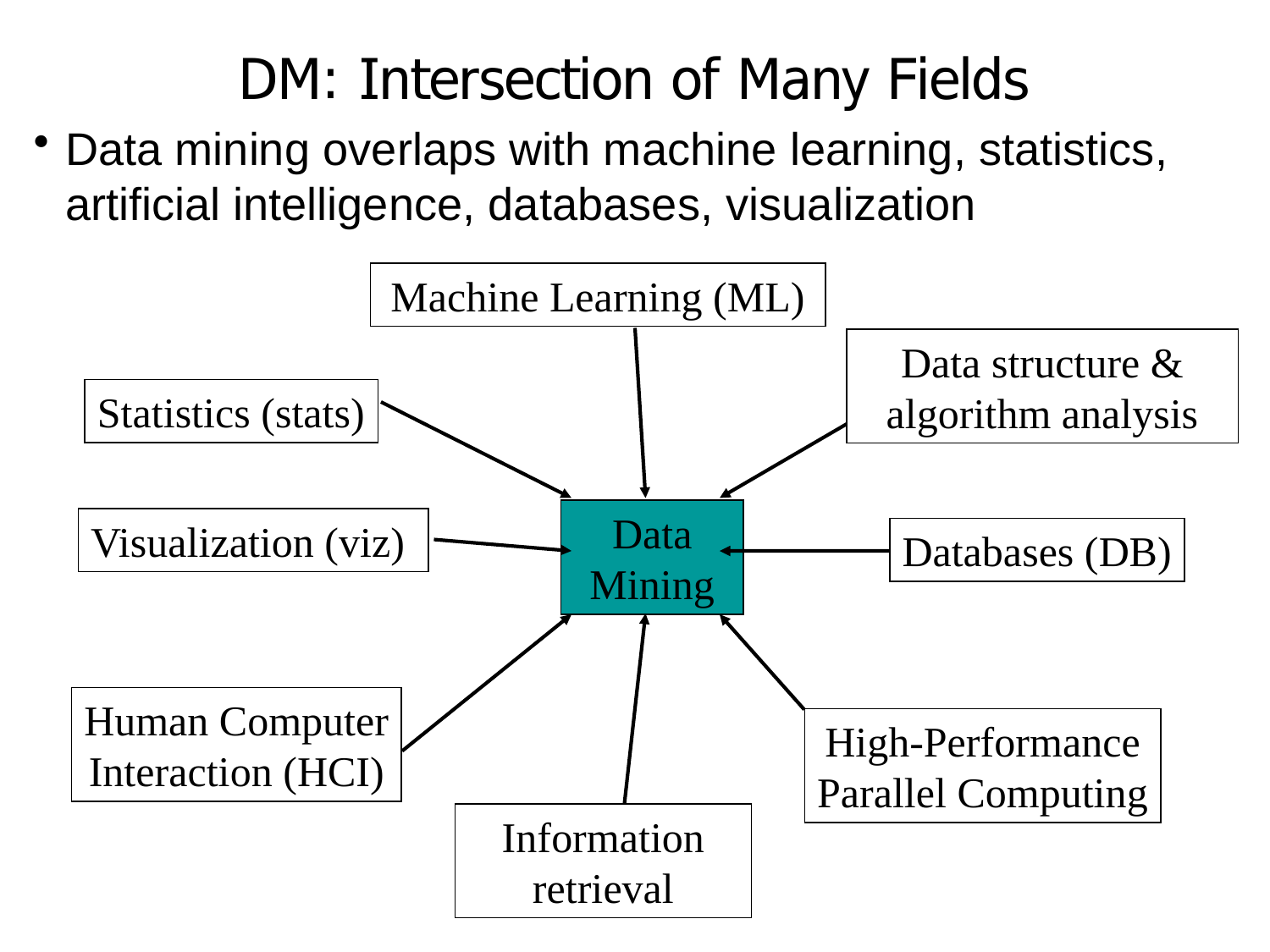

# DM: Intersection of Many Fields
Data mining overlaps with machine learning, statistics, artificial intelligence, databases, visualization
Machine Learning (ML)

Data structure & algorithm analysis
Statistics (stats)

Data
Mining
Visualization (viz)
Databases (DB)

Human Computer
Interaction (HCI)
High-Performance
Parallel Computing
Information retrieval